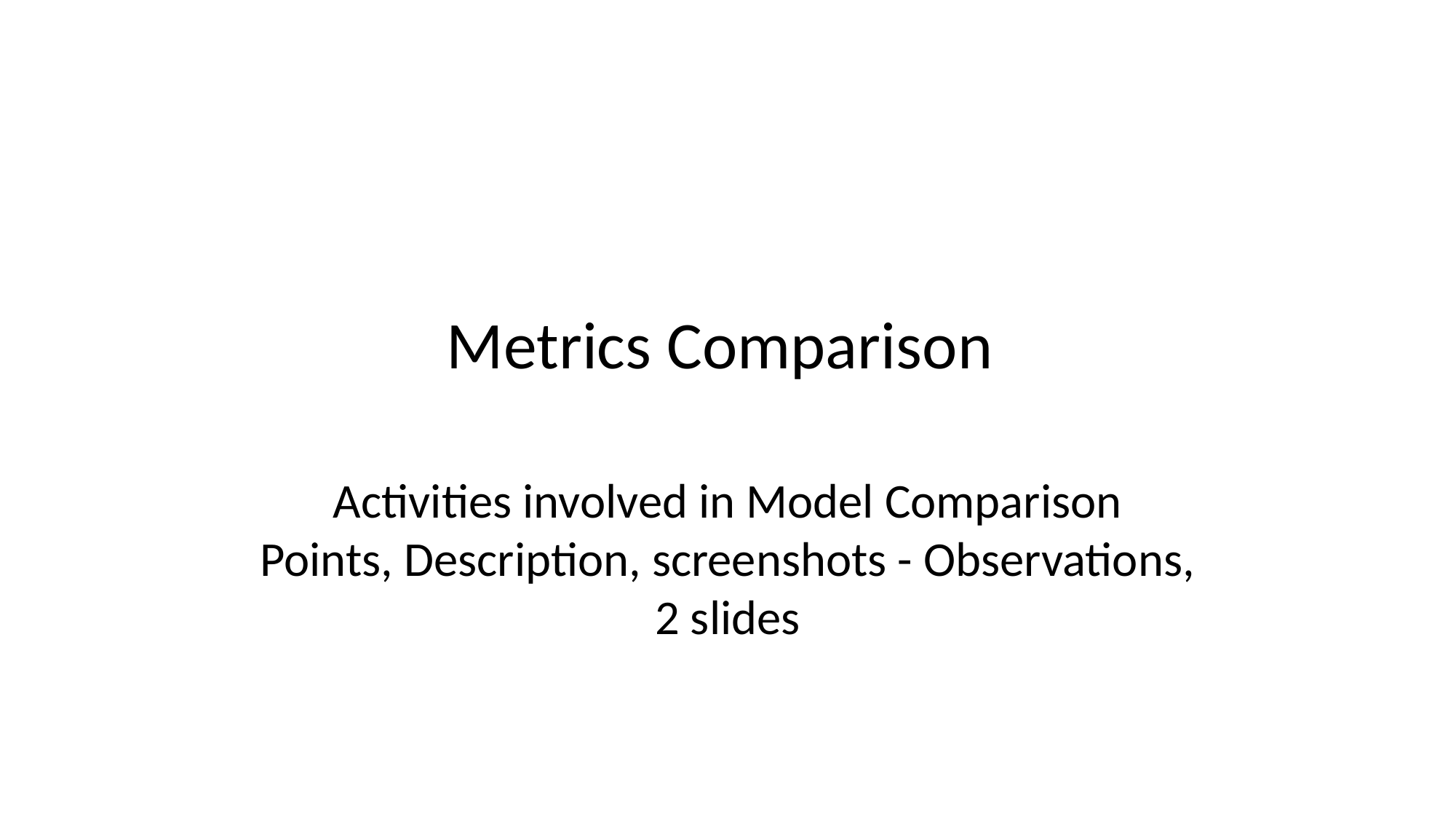

# Metrics Comparison
Activities involved in Model Comparison
Points, Description, screenshots - Observations,
2 slides